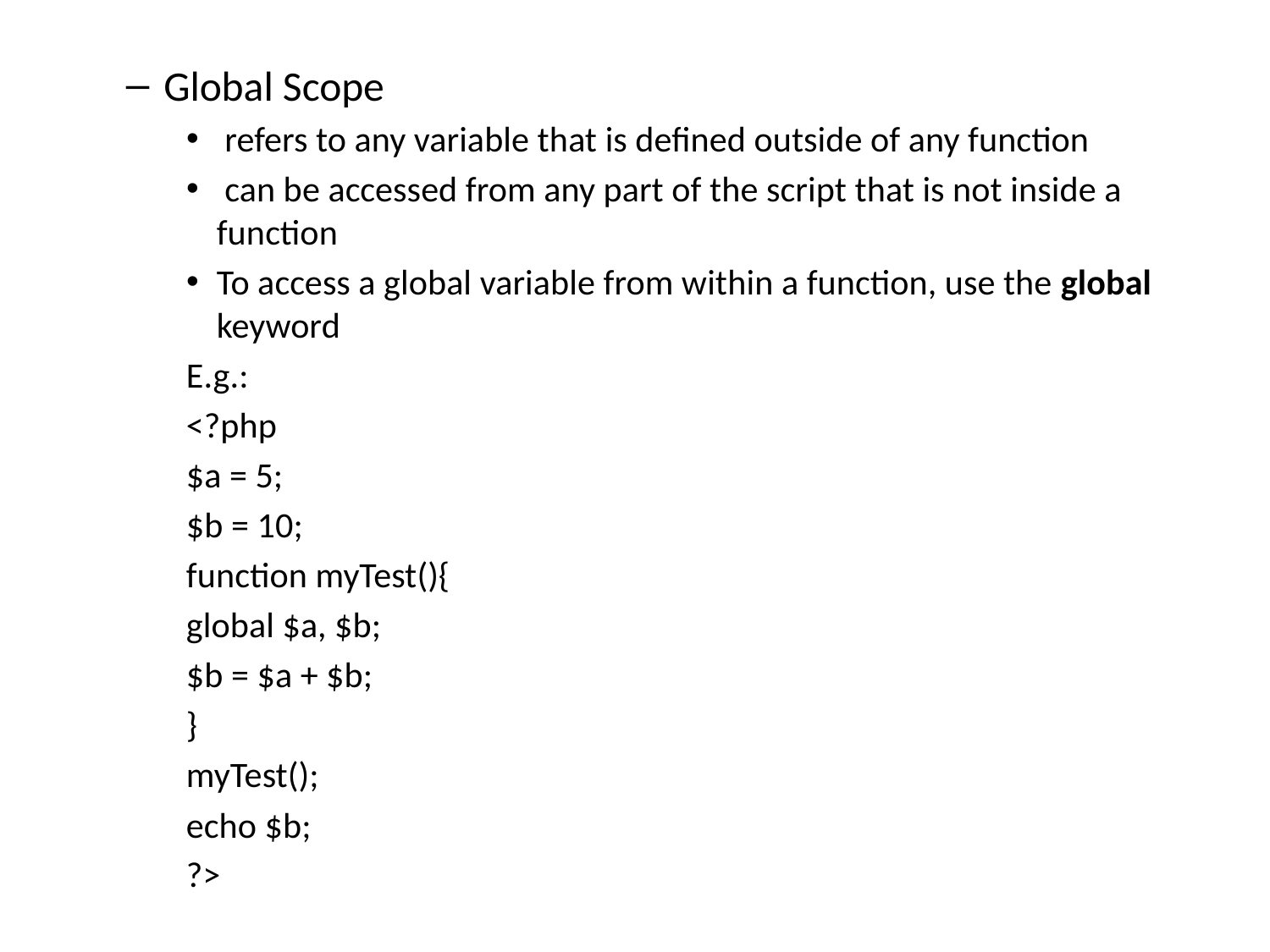

Global Scope
 refers to any variable that is defined outside of any function
 can be accessed from any part of the script that is not inside a function
To access a global variable from within a function, use the global keyword
E.g.:
<?php
$a = 5;
$b = 10;
function myTest(){
global $a, $b;
$b = $a + $b;
}
myTest();
echo $b;
?>